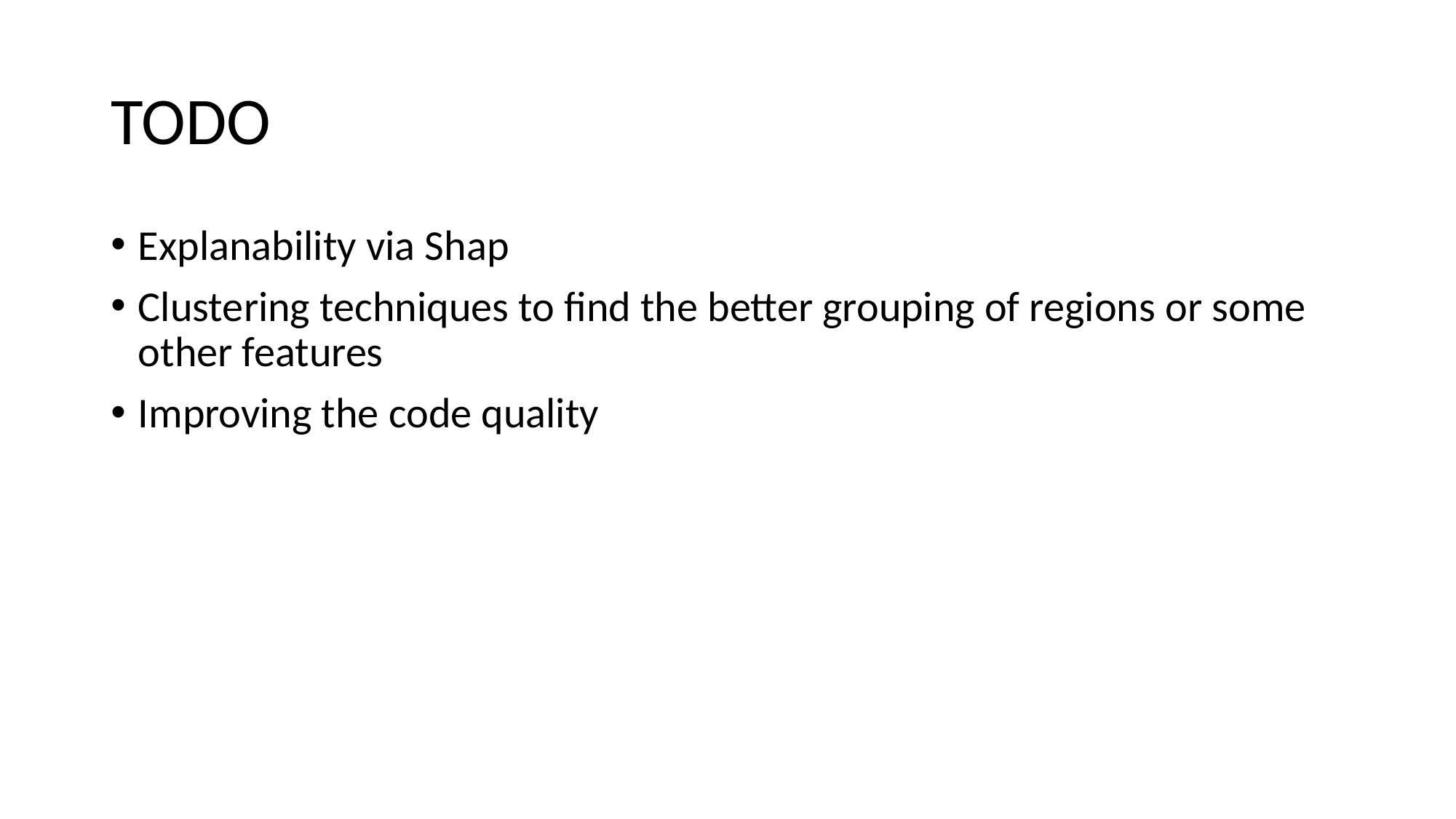

# TODO
Explanability via Shap
Clustering techniques to find the better grouping of regions or some other features
Improving the code quality